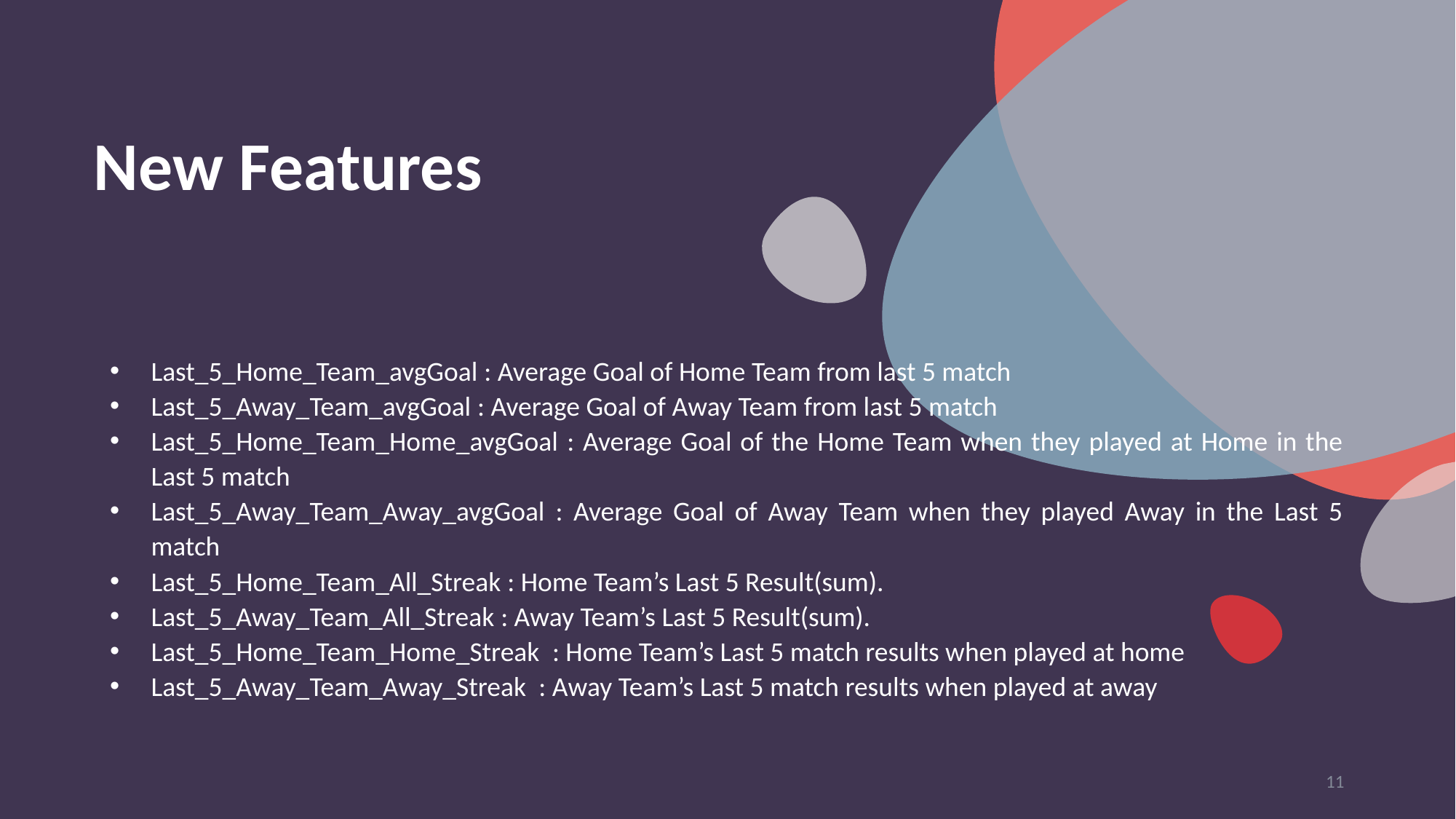

# New Features
Last_5_Home_Team_avgGoal : Average Goal of Home Team from last 5 match
Last_5_Away_Team_avgGoal : Average Goal of Away Team from last 5 match
Last_5_Home_Team_Home_avgGoal : Average Goal of the Home Team when they played at Home in the Last 5 match
Last_5_Away_Team_Away_avgGoal : Average Goal of Away Team when they played Away in the Last 5 match
Last_5_Home_Team_All_Streak : Home Team’s Last 5 Result(sum).
Last_5_Away_Team_All_Streak : Away Team’s Last 5 Result(sum).
Last_5_Home_Team_Home_Streak  : Home Team’s Last 5 match results when played at home
Last_5_Away_Team_Away_Streak  : Away Team’s Last 5 match results when played at away

11